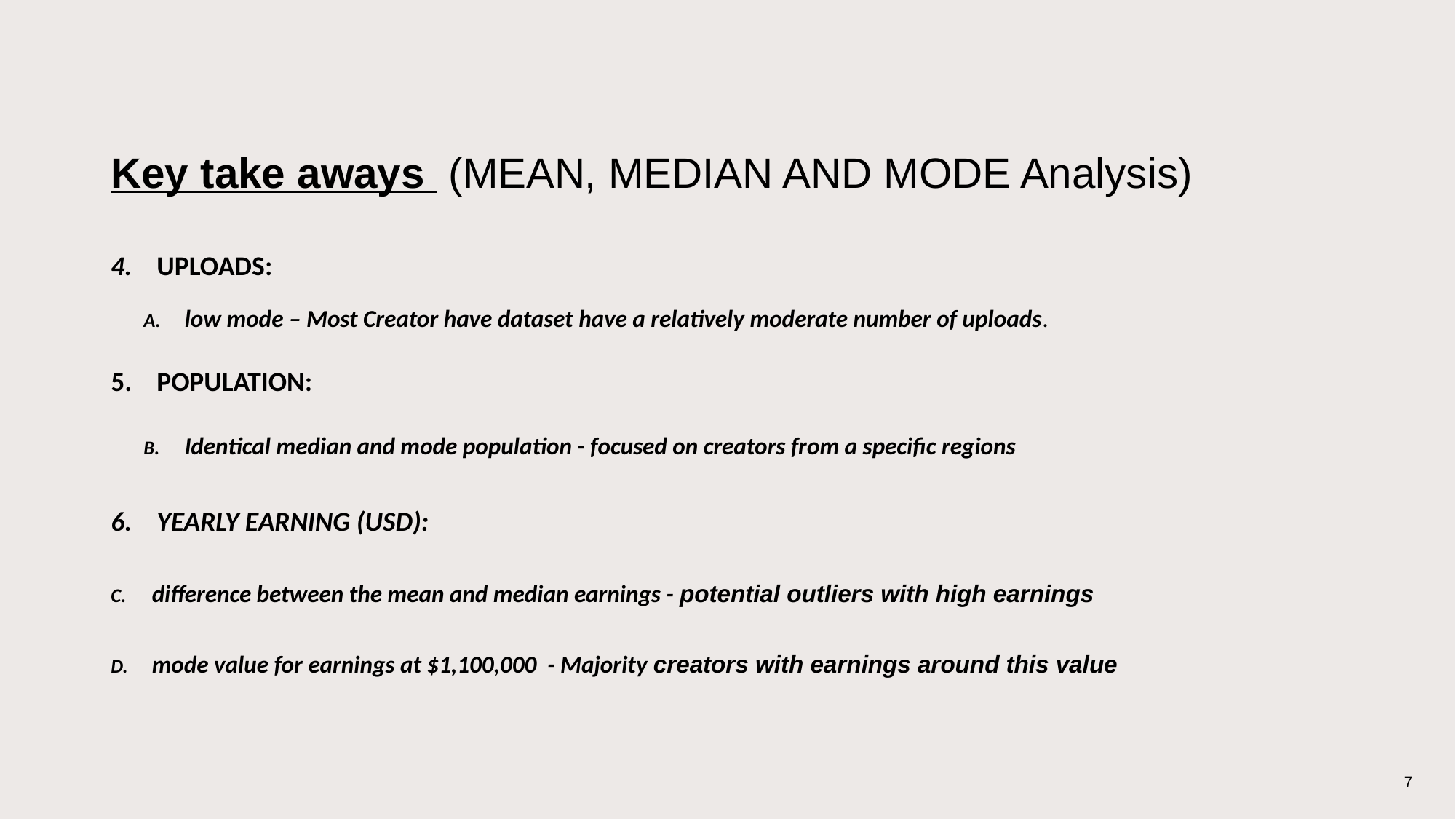

# Key take aways  (MEAN, MEDIAN AND MODE Analysis)
4.    UPLOADS:
low mode – Most Creator have dataset have a relatively moderate number of uploads.
5.    POPULATION:
Identical median and mode population - focused on creators from a specific regions
6.    YEARLY EARNING (USD):
difference between the mean and median earnings - potential outliers with high earnings
mode value for earnings at $1,100,000  - Majority creators with earnings around this value

7